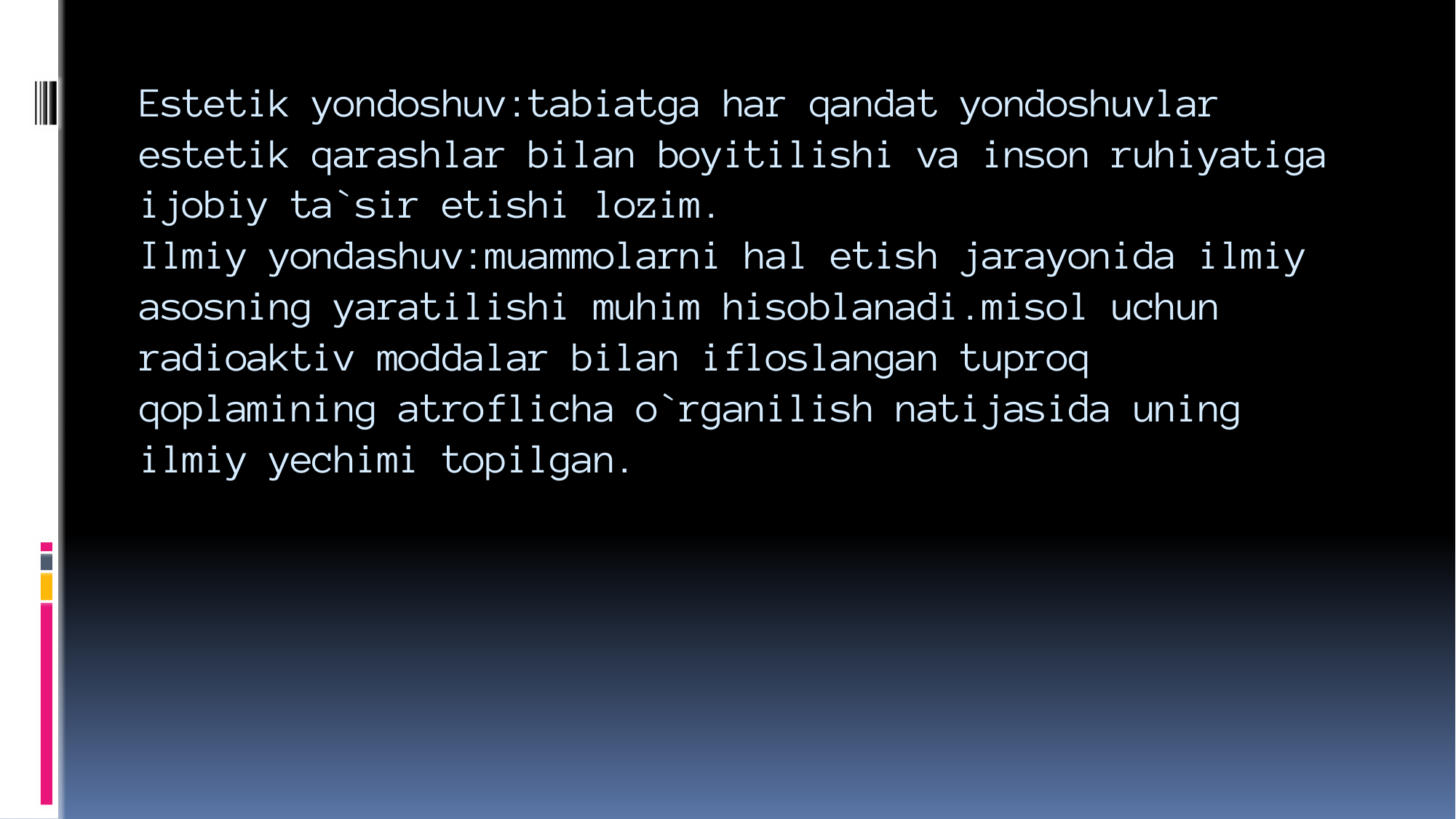

# Estetik yondoshuv:tabiatga har qandat yondoshuvlar estetik qarashlar bilan boyitilishi va inson ruhiyatiga ijobiy ta`sir etishi lozim. Ilmiy yondashuv:muammolarni hal etish jarayonida ilmiy asosning yaratilishi muhim hisoblanadi.misol uchun radioaktiv moddalar bilan ifloslangan tuproq qoplamining atroflicha o`rganilish natijasida uning ilmiy yechimi topilgan.